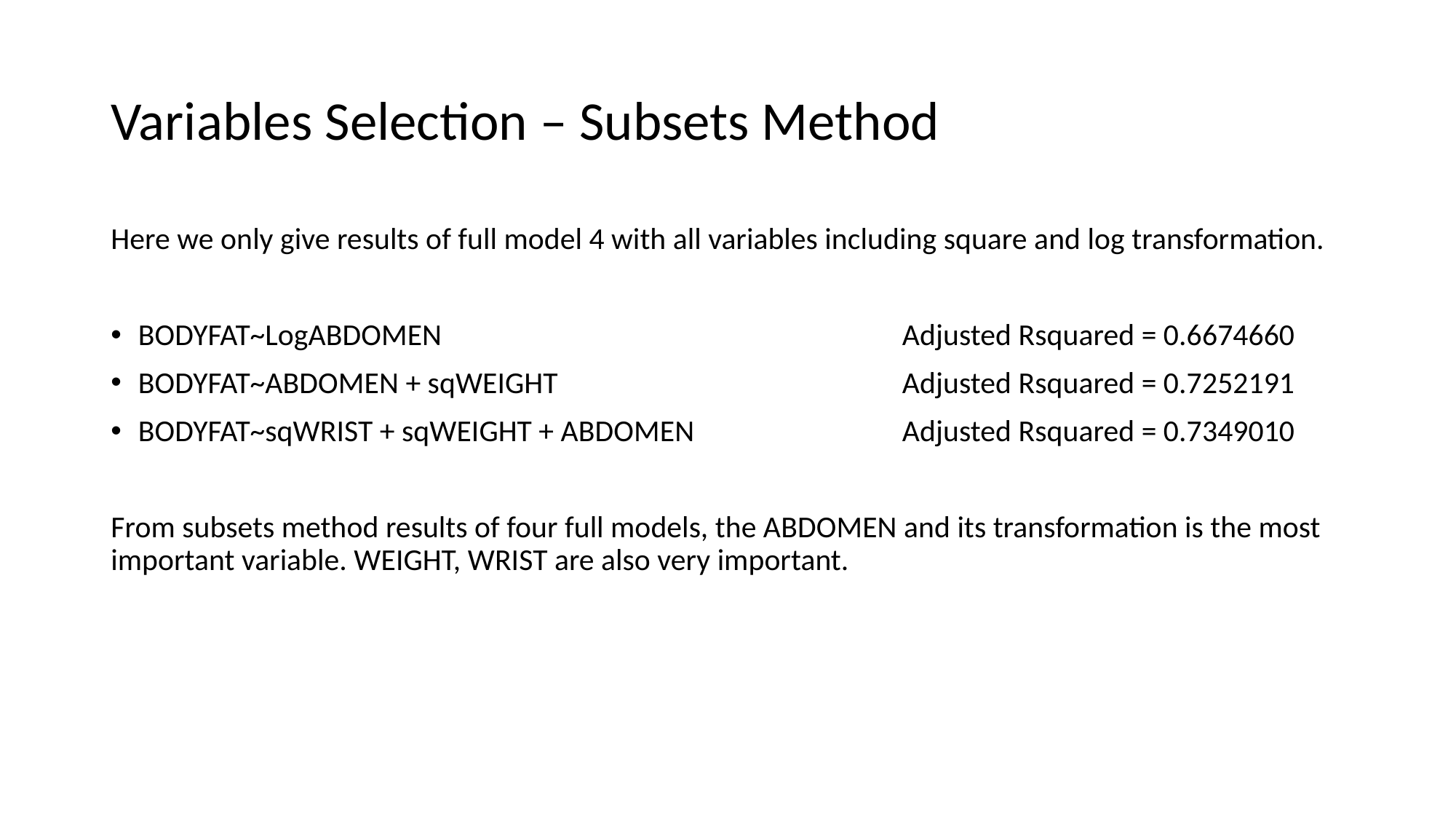

# Variables Selection – Subsets Method
Here we only give results of full model 4 with all variables including square and log transformation.

BODYFAT~LogABDOMEN     				Adjusted Rsquared = 0.6674660
BODYFAT~ABDOMEN + sqWEIGHT   			Adjusted Rsquared = 0.7252191
BODYFAT~sqWRIST + sqWEIGHT + ABDOMEN		Adjusted Rsquared = 0.7349010

From subsets method results of four full models, the ABDOMEN and its transformation is the most important variable. WEIGHT, WRIST are also very important.